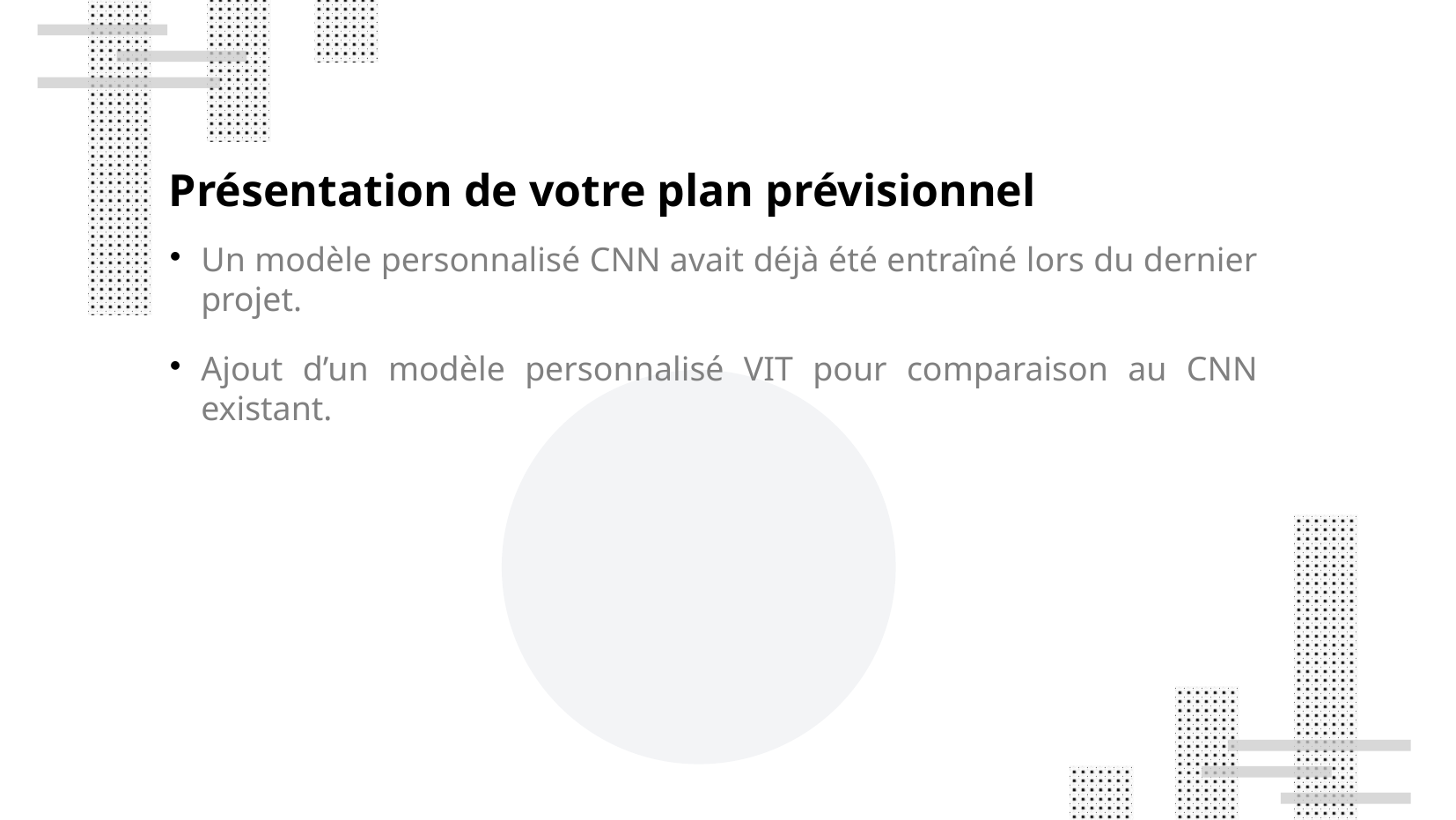

Présentation de votre plan prévisionnel
Un modèle personnalisé CNN avait déjà été entraîné lors du dernier projet.
Ajout d’un modèle personnalisé VIT pour comparaison au CNN existant.